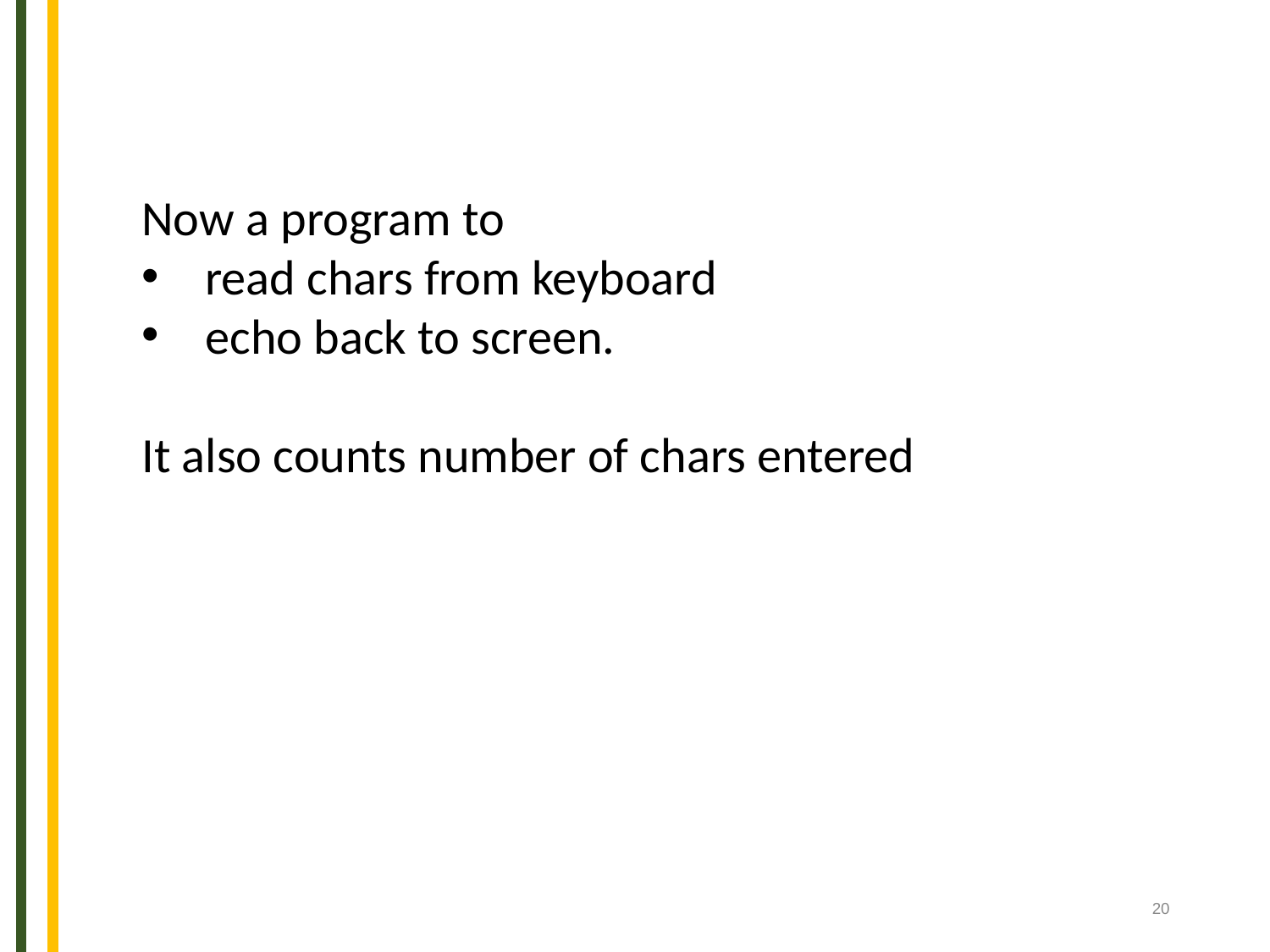

Now a program to
read chars from keyboard
echo back to screen.

It also counts number of chars entered
20